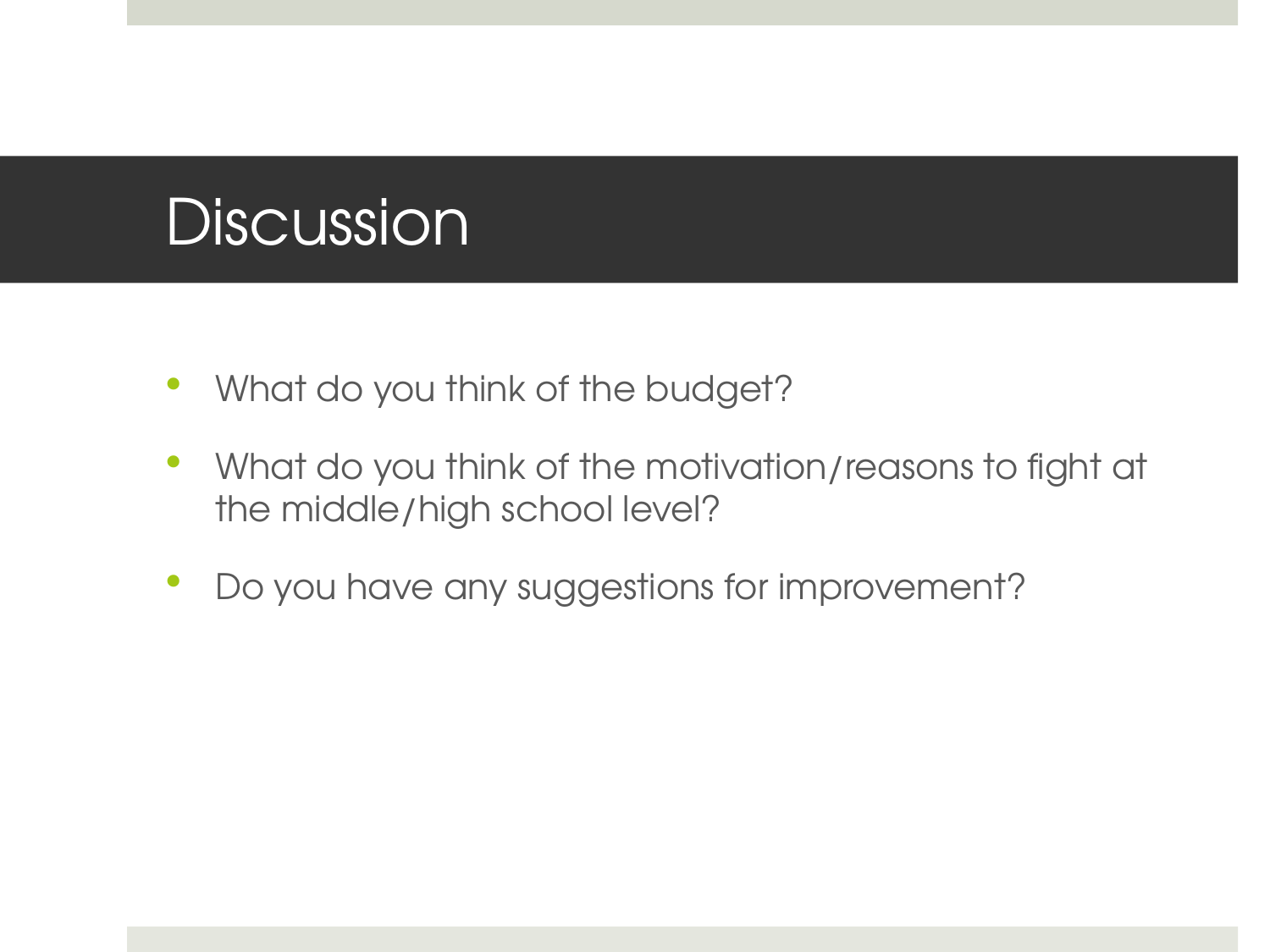

# Discussion
What do you think of the budget?
What do you think of the motivation/reasons to fight at the middle/high school level?
Do you have any suggestions for improvement?